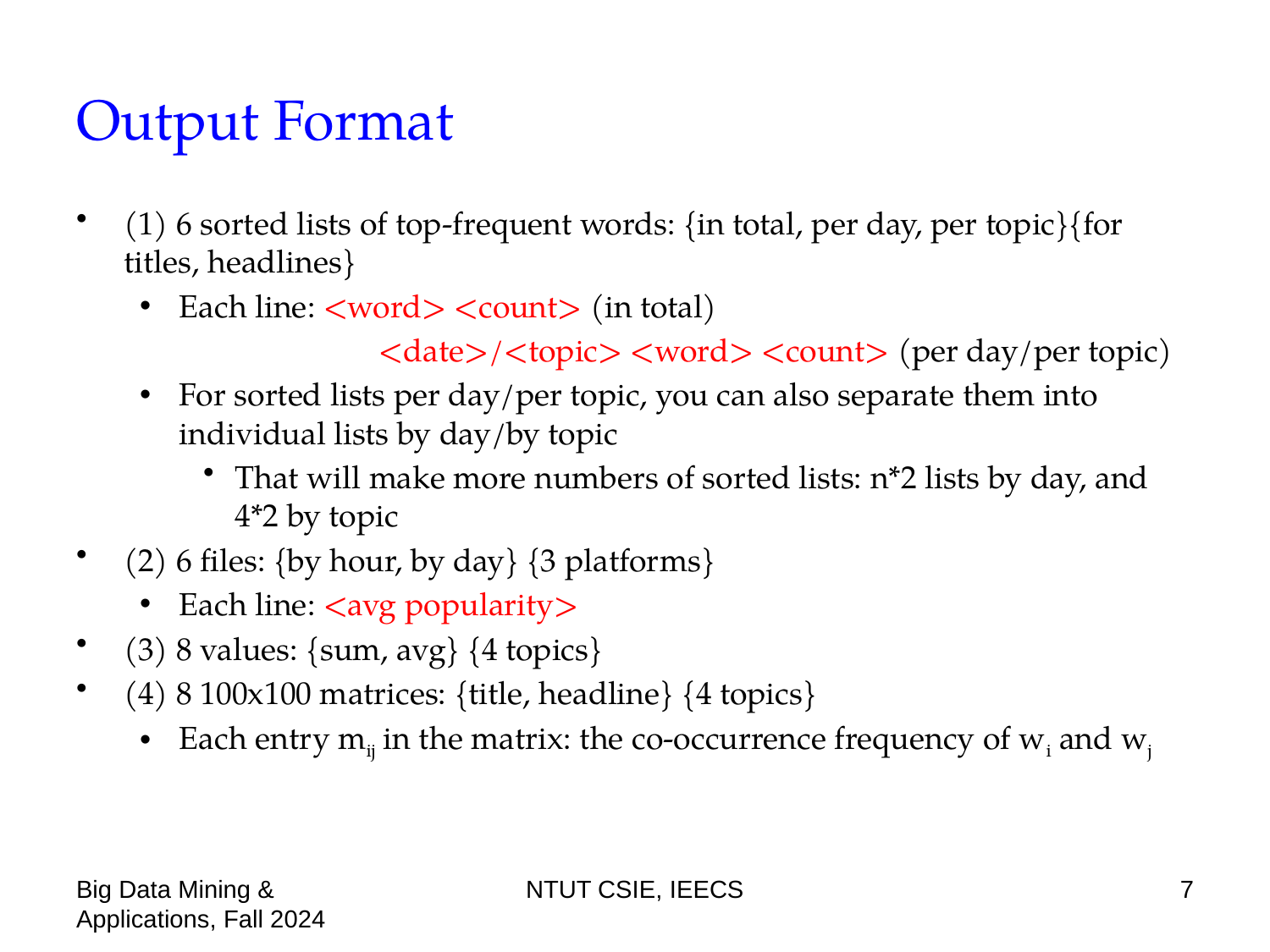

# Output Format
(1) 6 sorted lists of top-frequent words: {in total, per day, per topic}{for titles, headlines}
Each line: <word> <count> (in total)
	              <date>/<topic> <word> <count> (per day/per topic)
For sorted lists per day/per topic, you can also separate them into individual lists by day/by topic
That will make more numbers of sorted lists: n*2 lists by day, and 4*2 by topic
(2) 6 files: {by hour, by day} {3 platforms}
Each line: <avg popularity>
(3) 8 values: {sum, avg} {4 topics}
(4) 8 100x100 matrices: {title, headline} {4 topics}
Each entry mij in the matrix: the co-occurrence frequency of wi and wj

Big Data Mining & Applications, Fall 2024
NTUT CSIE, IEECS
7